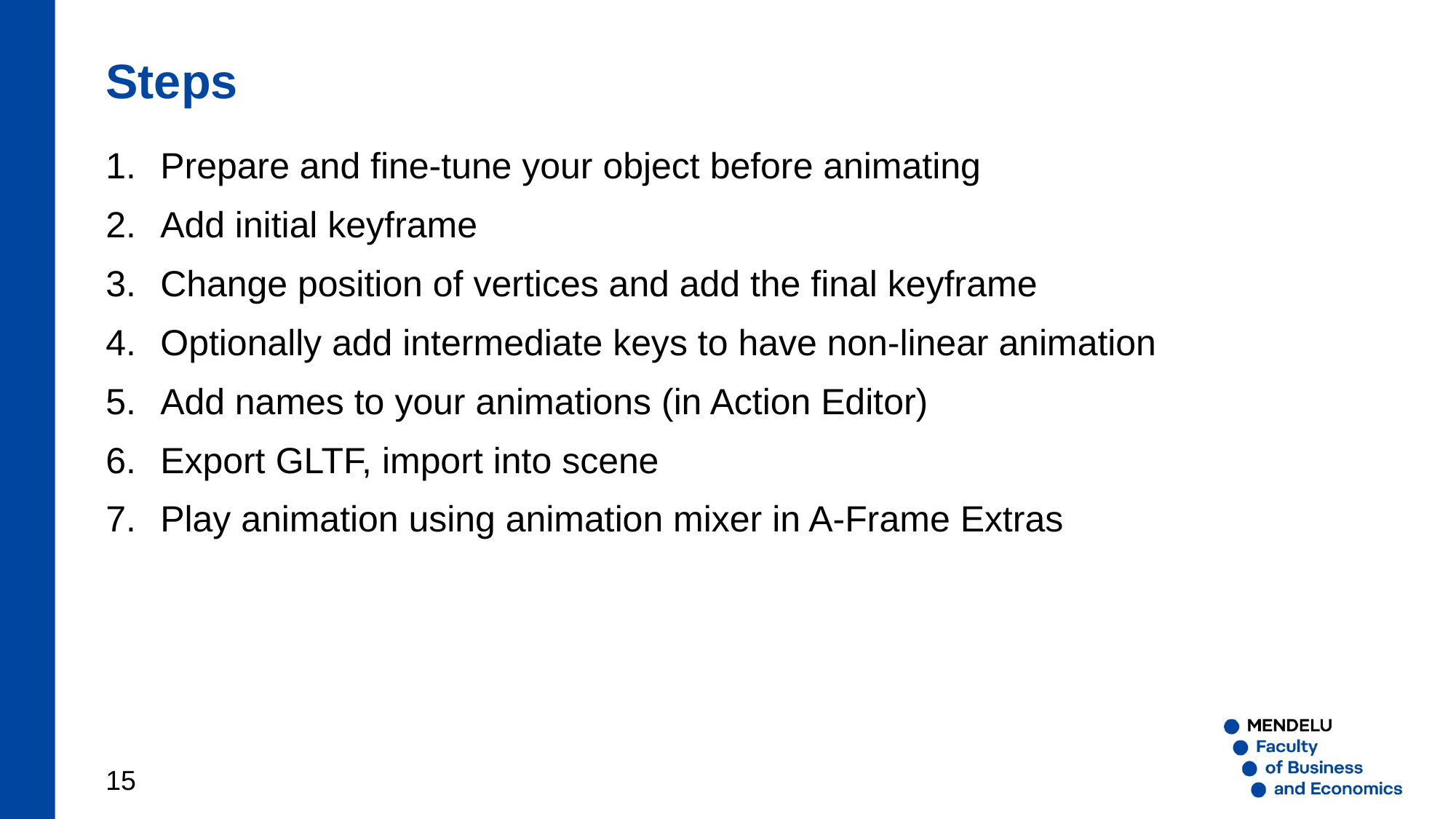

Steps
Prepare and fine-tune your object before animating
Add initial keyframe
Change position of vertices and add the final keyframe
Optionally add intermediate keys to have non-linear animation
Add names to your animations (in Action Editor)
Export GLTF, import into scene
Play animation using animation mixer in A-Frame Extras

15